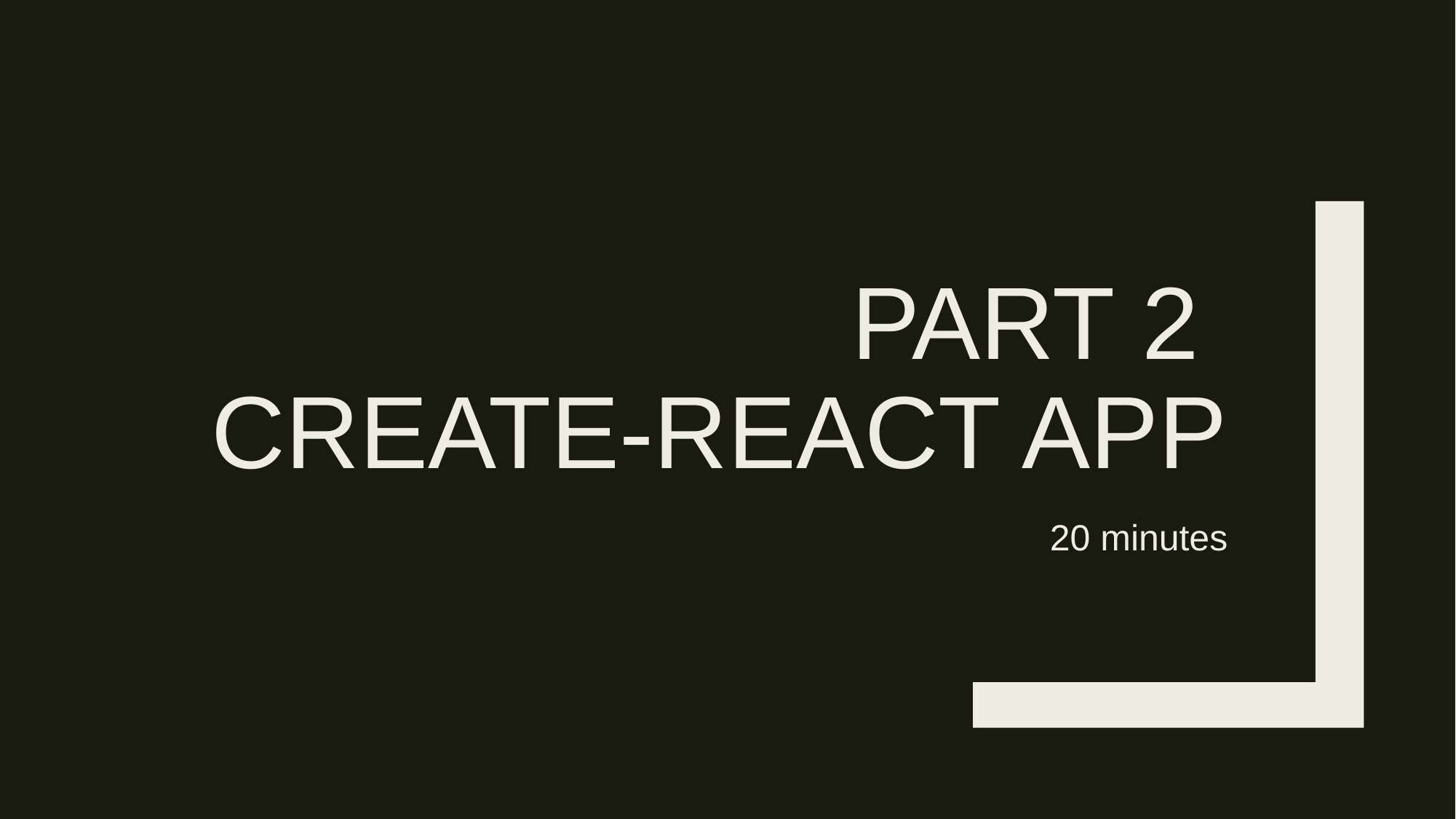

# PART 2 CREATE-REACT APP
20 minutes